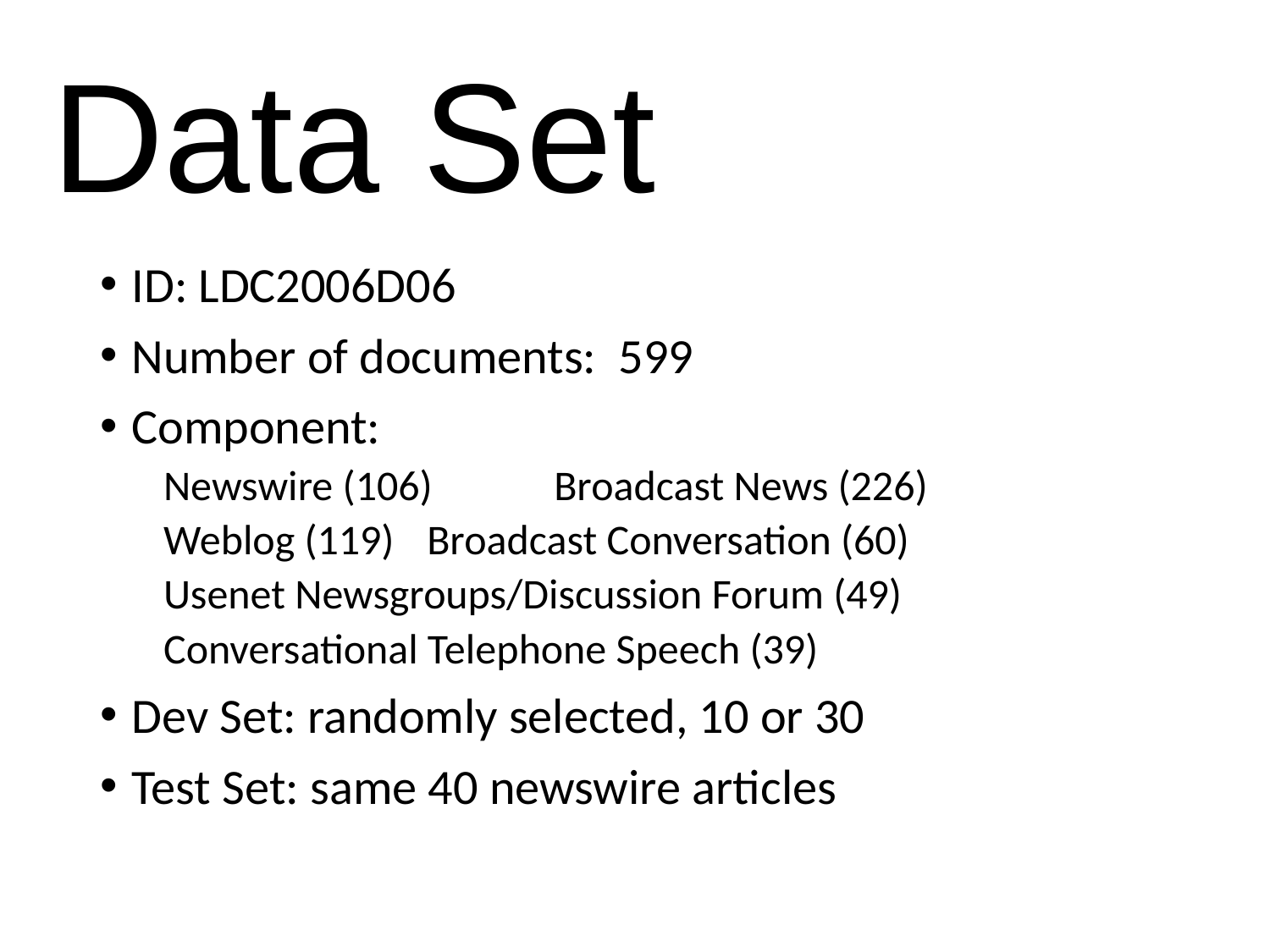

# Data Set
ID: LDC2006D06
Number of documents:  599
Component:
Newswire (106)	 Broadcast News (226)
Weblog (119) 	 Broadcast Conversation (60)
Usenet Newsgroups/Discussion Forum (49)
Conversational Telephone Speech (39)
Dev Set: randomly selected, 10 or 30
Test Set: same 40 newswire articles